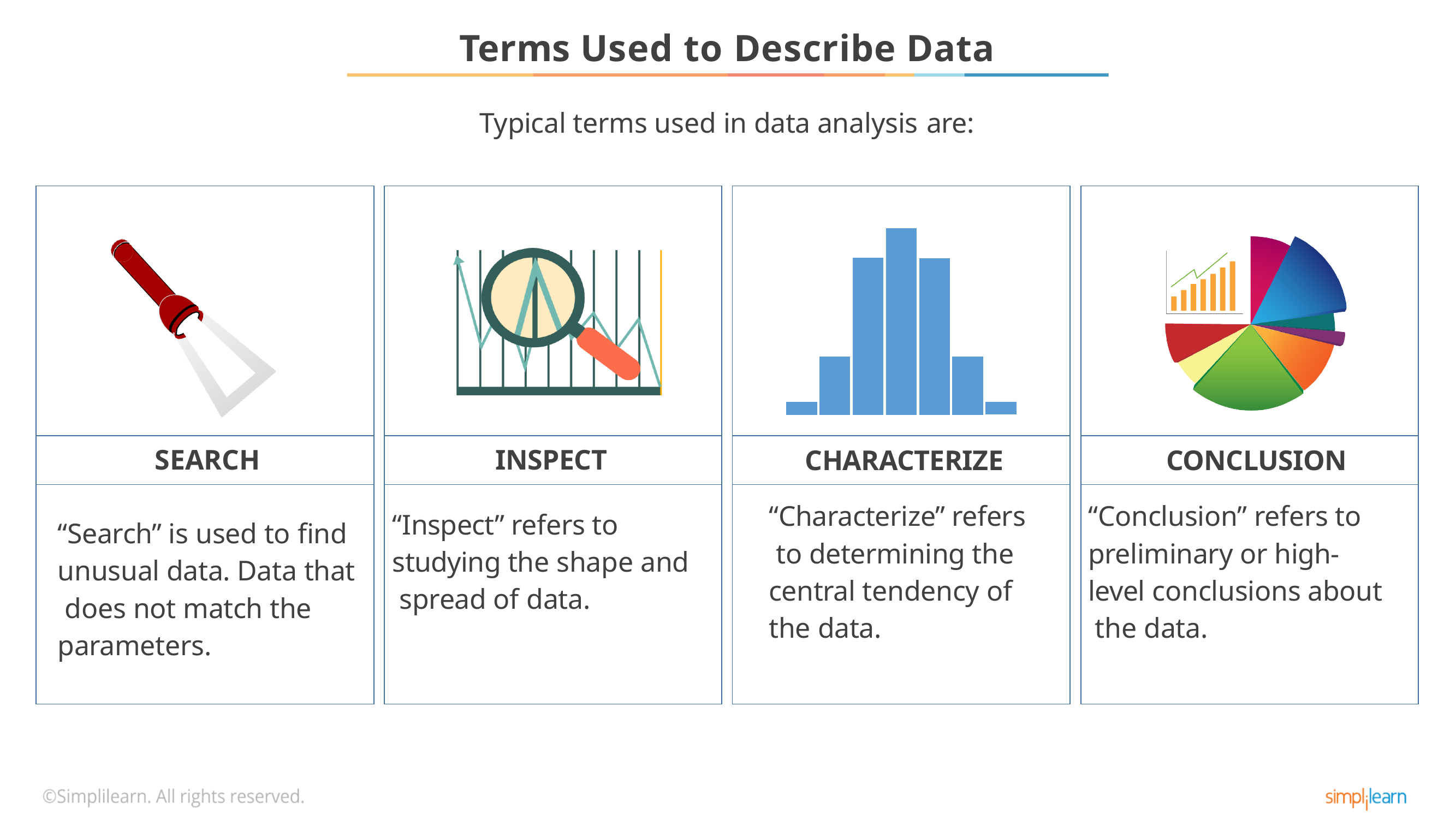

# Terms Used to Describe Data

Typical terms used in data analysis are:
|  |
| --- |
| SEARCH |
| “Search” is used to find unusual data. Data that does not match the parameters. |
|  |
| --- |
| INSPECT |
| “Inspect” refers to studying the shape and spread of data. |
|  |
| --- |
| CHARACTERIZE |
| “Characterize” refers to determining the central tendency of the data. |
|  |
| --- |
| CONCLUSION |
| “Conclusion” refers to preliminary or high- level conclusions about the data. |